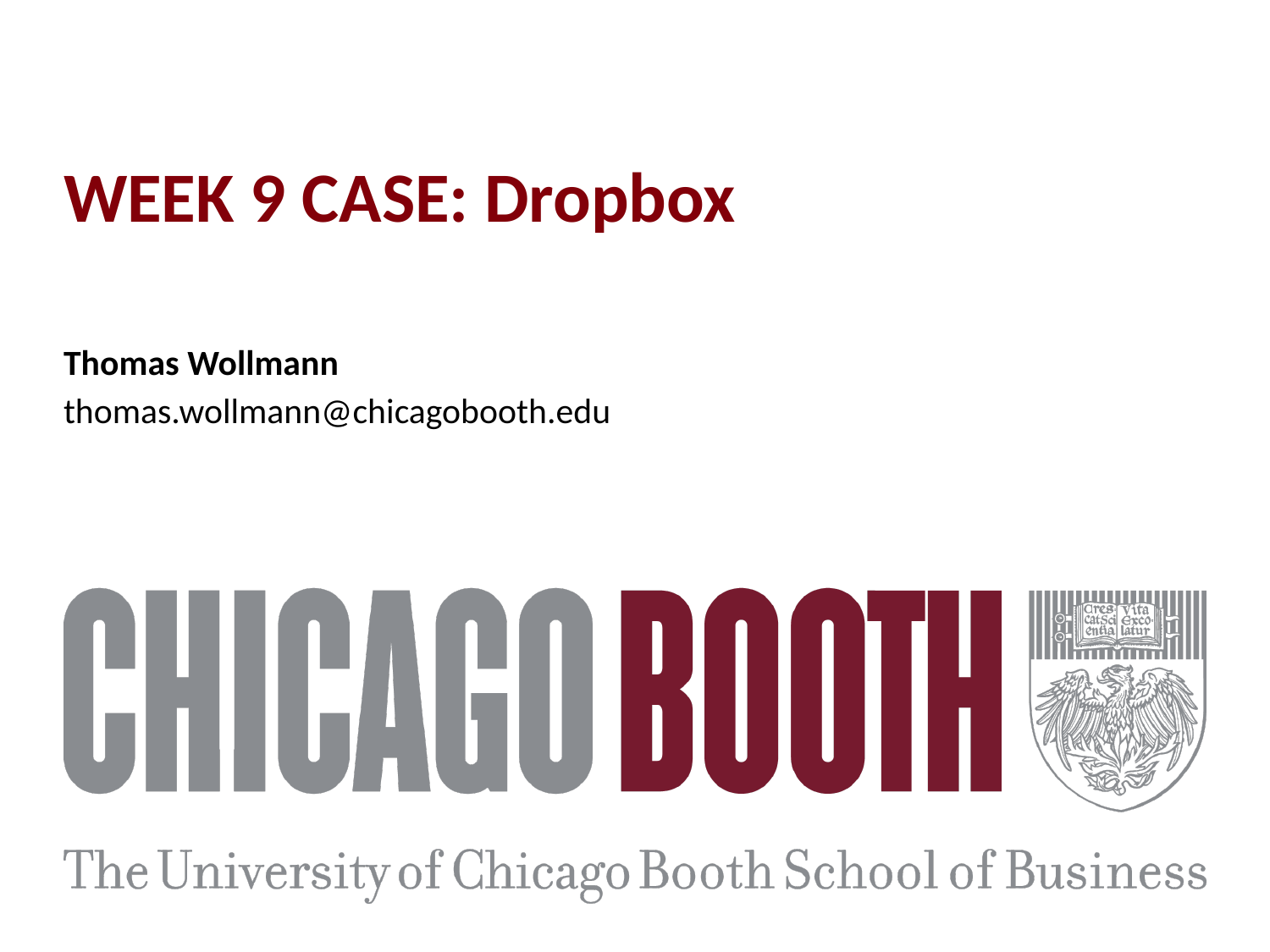

# WEEK 9 CASE: Dropbox
Thomas Wollmann
thomas.wollmann@chicagobooth.edu